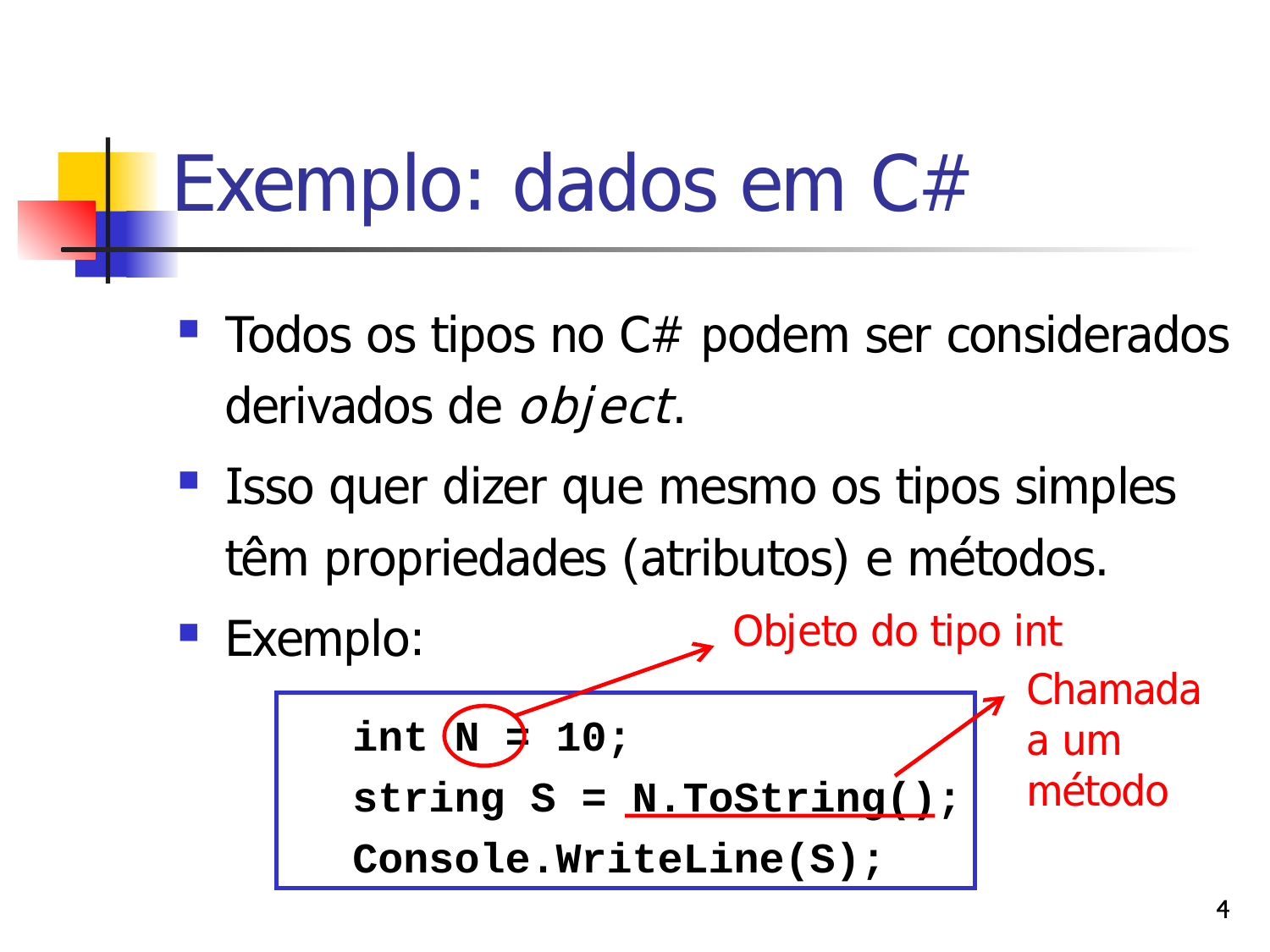

# Exemplo: dados em C#
Todos os tipos no C# podem ser considerados derivados de object.
Isso quer dizer que mesmo os tipos simples têm propriedades (atributos) e métodos.
Exemplo:
Objeto do tipo int

Chamada a um método
int N = 10;
string S = N.ToString();
Console.WriteLine(S);

4